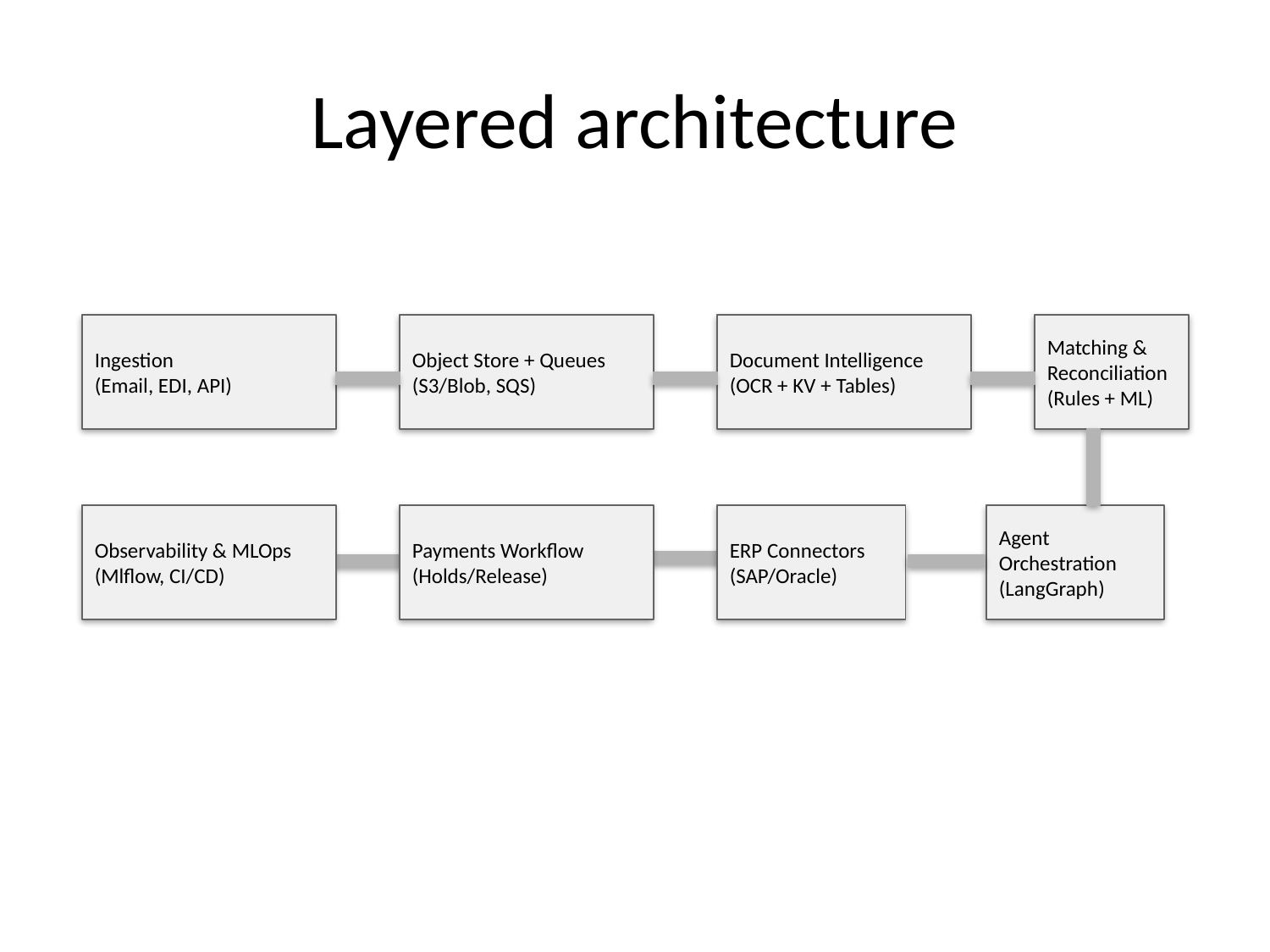

# Layered architecture
Ingestion
(Email, EDI, API)
Object Store + Queues
(S3/Blob, SQS)
Document Intelligence
(OCR + KV + Tables)
Matching & Reconciliation
(Rules + ML)

Observability & MLOps
(Mlflow, CI/CD)
Payments Workflow
(Holds/Release)
ERP Connectors
(SAP/Oracle)
Agent Orchestration
(LangGraph)